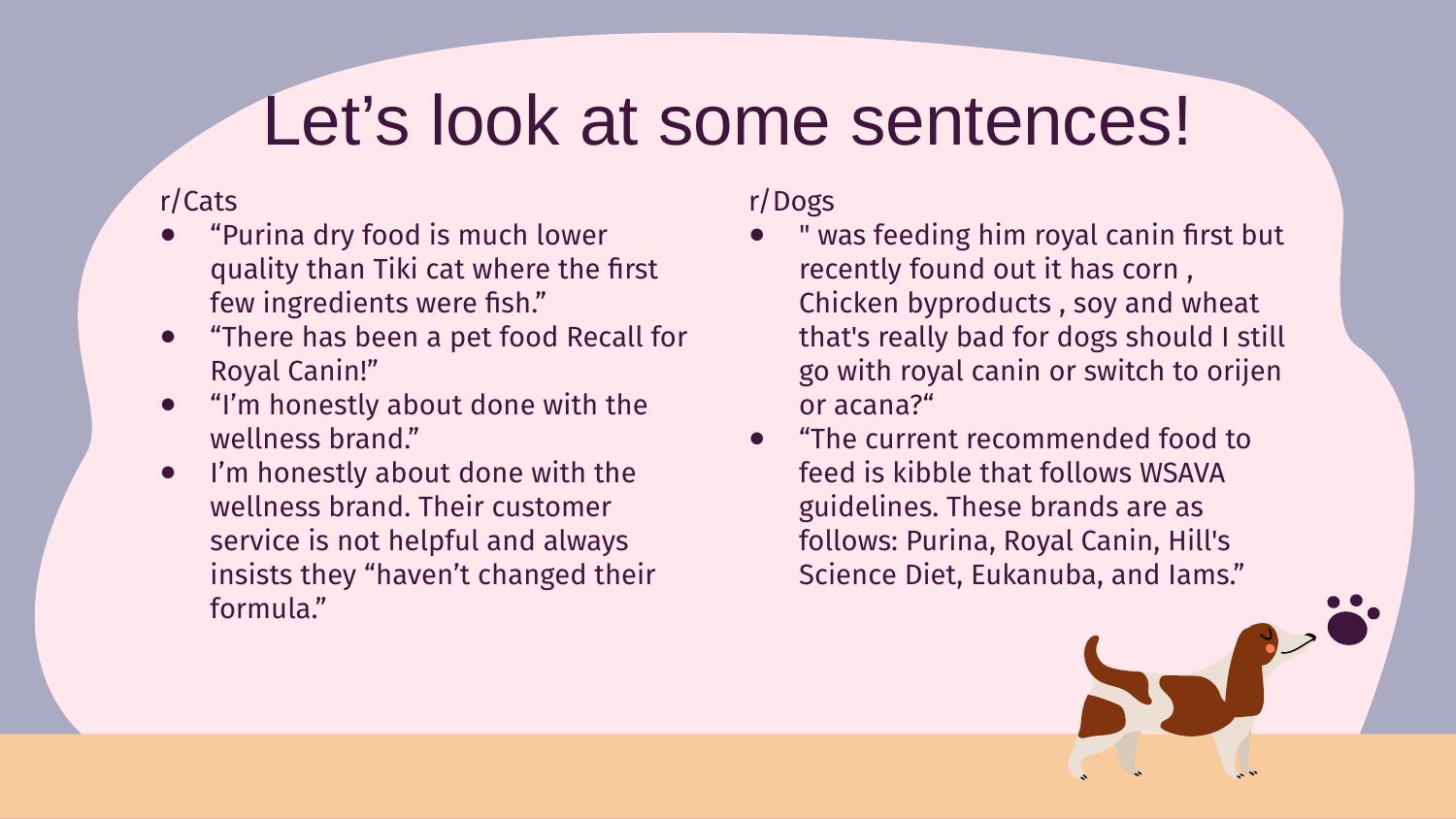

# Let’s look at some sentences!
r/Cats
“Purina dry food is much lower quality than Tiki cat where the first few ingredients were fish.”
“There has been a pet food Recall for Royal Canin!”
“I’m honestly about done with the wellness brand.”
I’m honestly about done with the wellness brand. Their customer service is not helpful and always insists they “haven’t changed their formula.”

r/Dogs
" was feeding him royal canin first but recently found out it has corn , Chicken byproducts , soy and wheat that's really bad for dogs should I still go with royal canin or switch to orijen or acana?“
“The current recommended food to feed is kibble that follows WSAVA guidelines. These brands are as follows: Purina, Royal Canin, Hill's Science Diet, Eukanuba, and Iams.”